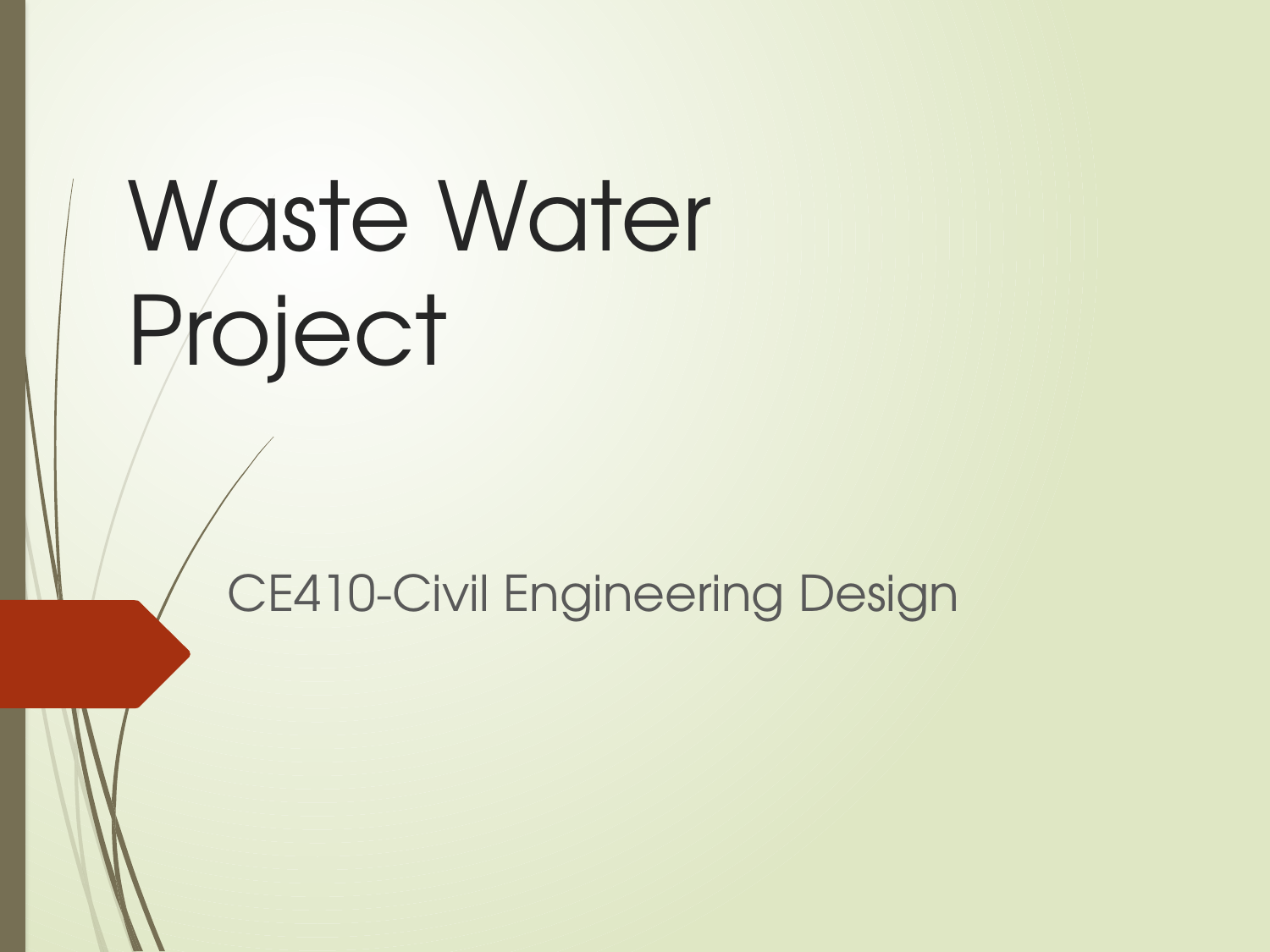

# Waste Water Project
CE410-Civil Engineering Design